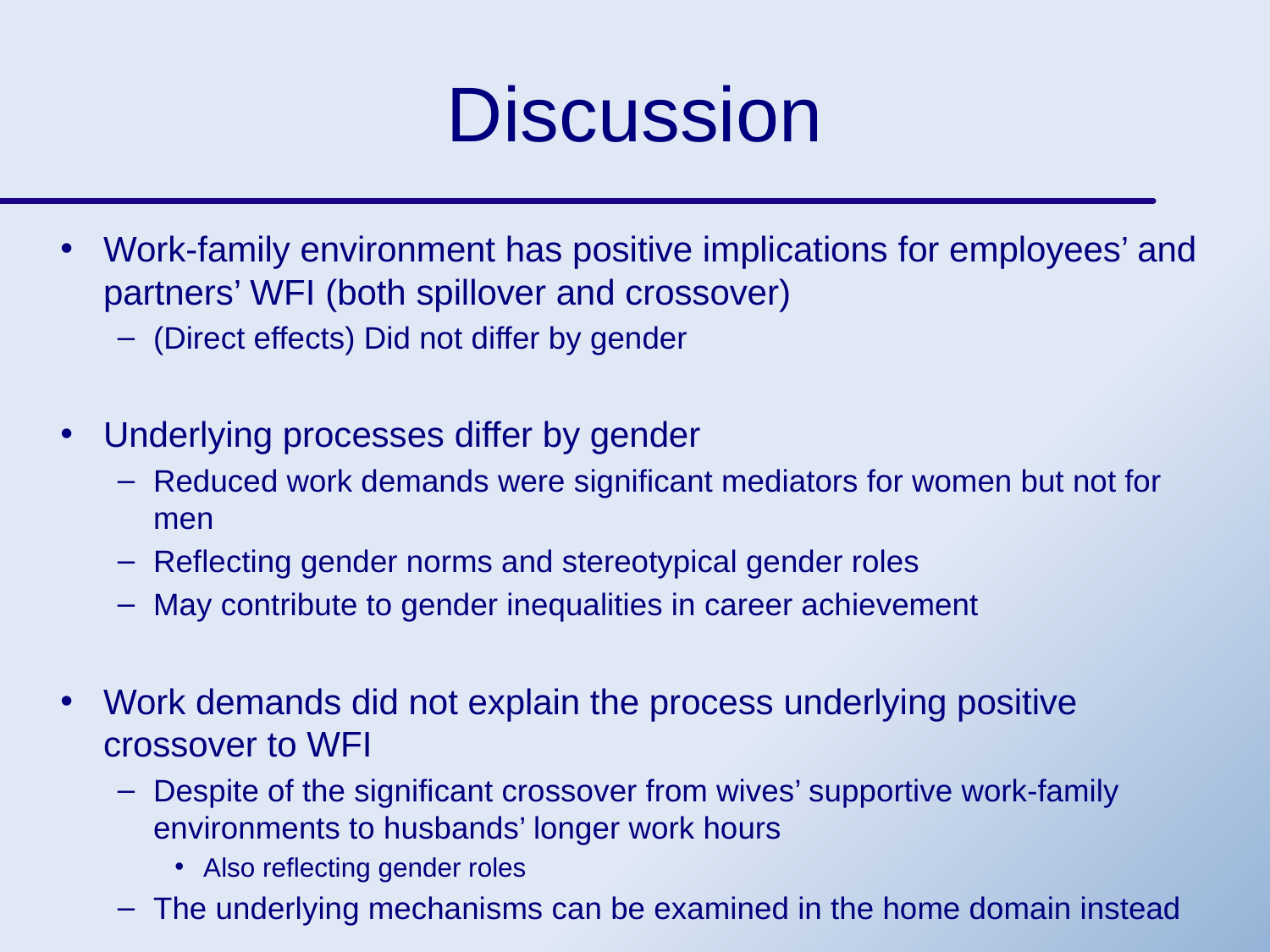

# Discussion

Work-family environment has positive implications for employees’ and partners’ WFI (both spillover and crossover)
(Direct effects) Did not differ by gender

Underlying processes differ by gender
Reduced work demands were significant mediators for women but not for men
Reflecting gender norms and stereotypical gender roles
May contribute to gender inequalities in career achievement

Work demands did not explain the process underlying positive crossover to WFI
Despite of the significant crossover from wives’ supportive work-family environments to husbands’ longer work hours
Also reflecting gender roles
The underlying mechanisms can be examined in the home domain instead